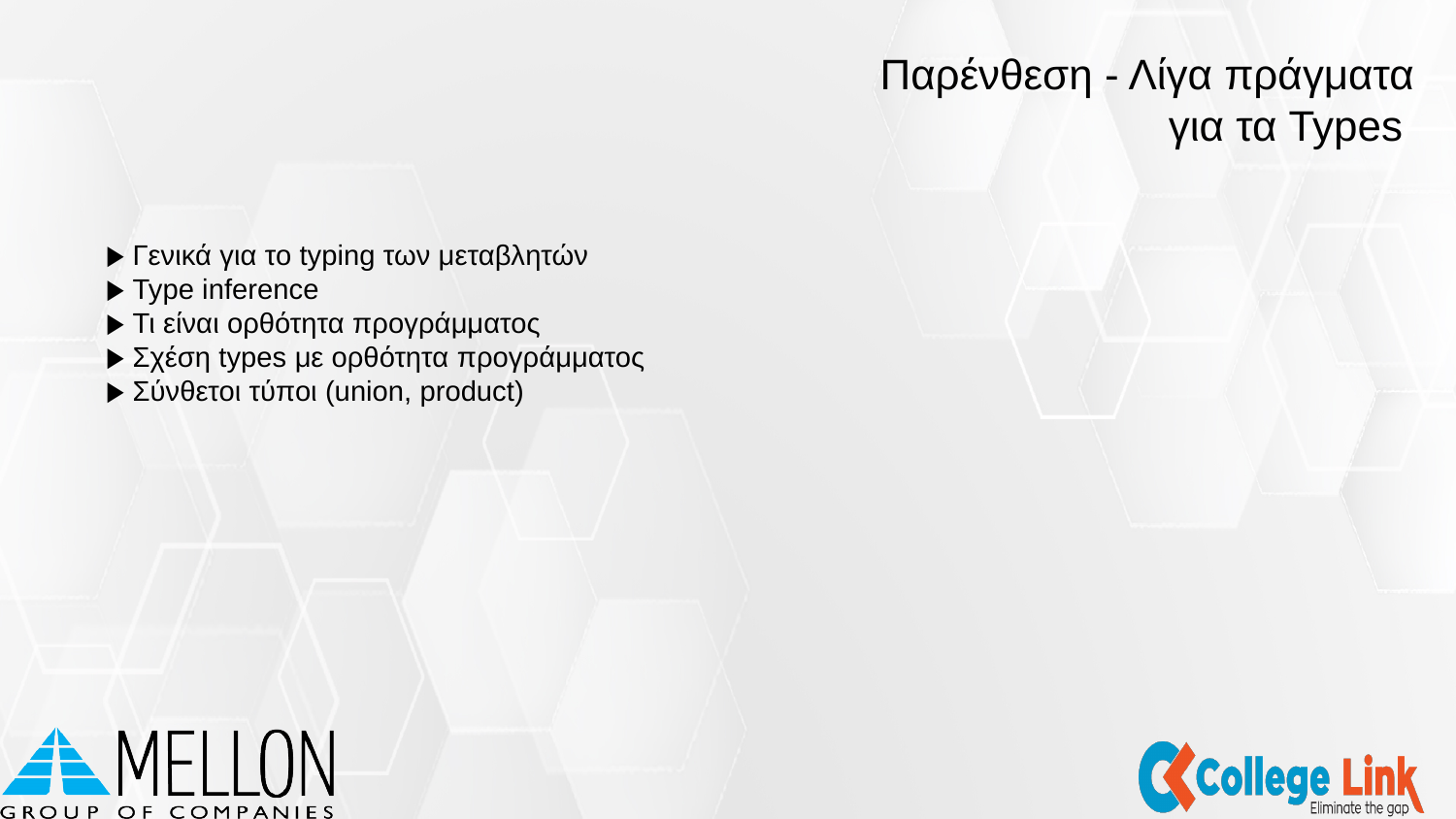

Παρένθεση - Λίγα πράγματα για τα Types
▶ Γενικά για το typing των μεταβλητών
▶ Type inference
▶ Τι είναι ορθότητα προγράμματος
▶ Σχέση types με ορθότητα προγράμματος
▶ Σύνθετοι τύποι (union, product)